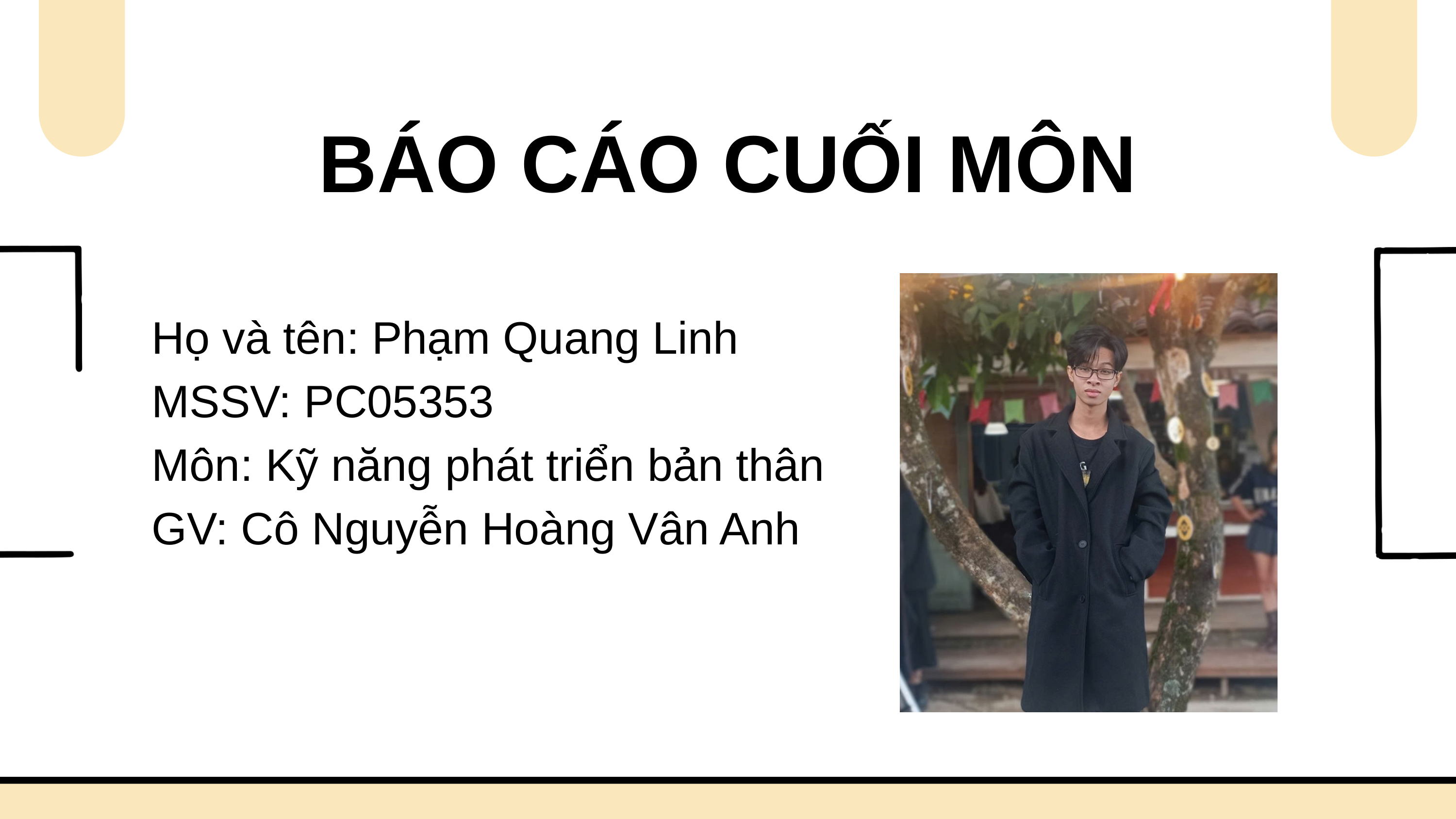

BÁO CÁO CUỐI MÔN

Họ và tên: Phạm Quang Linh
MSSV: PC05353
Môn: Kỹ năng phát triển bản thân
GV: Cô Nguyễn Hoàng Vân Anh